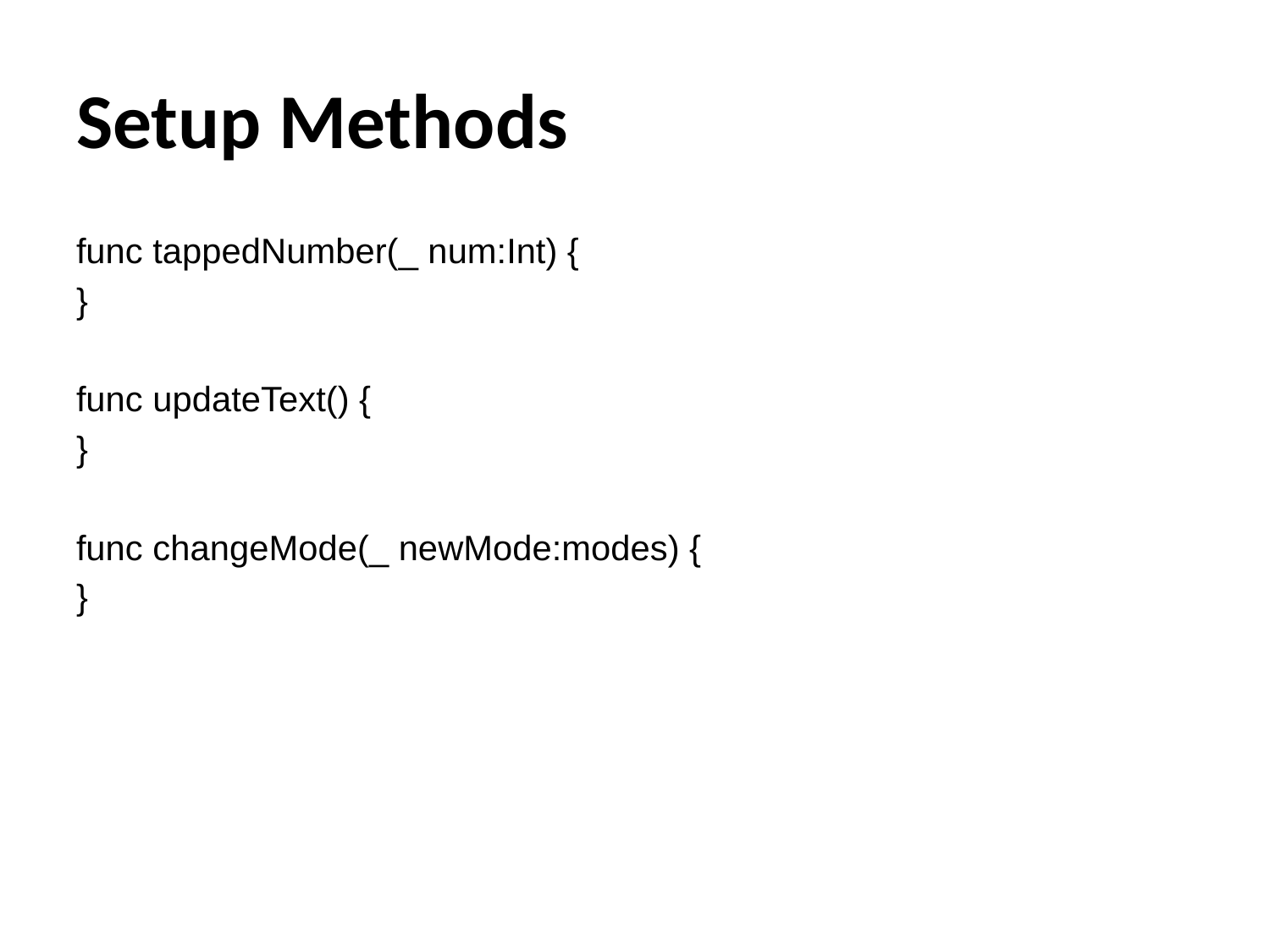

# Setup Methods
func tappedNumber(_ num:Int) {
}

func updateText() {
}

func changeMode(_ newMode:modes) {
}